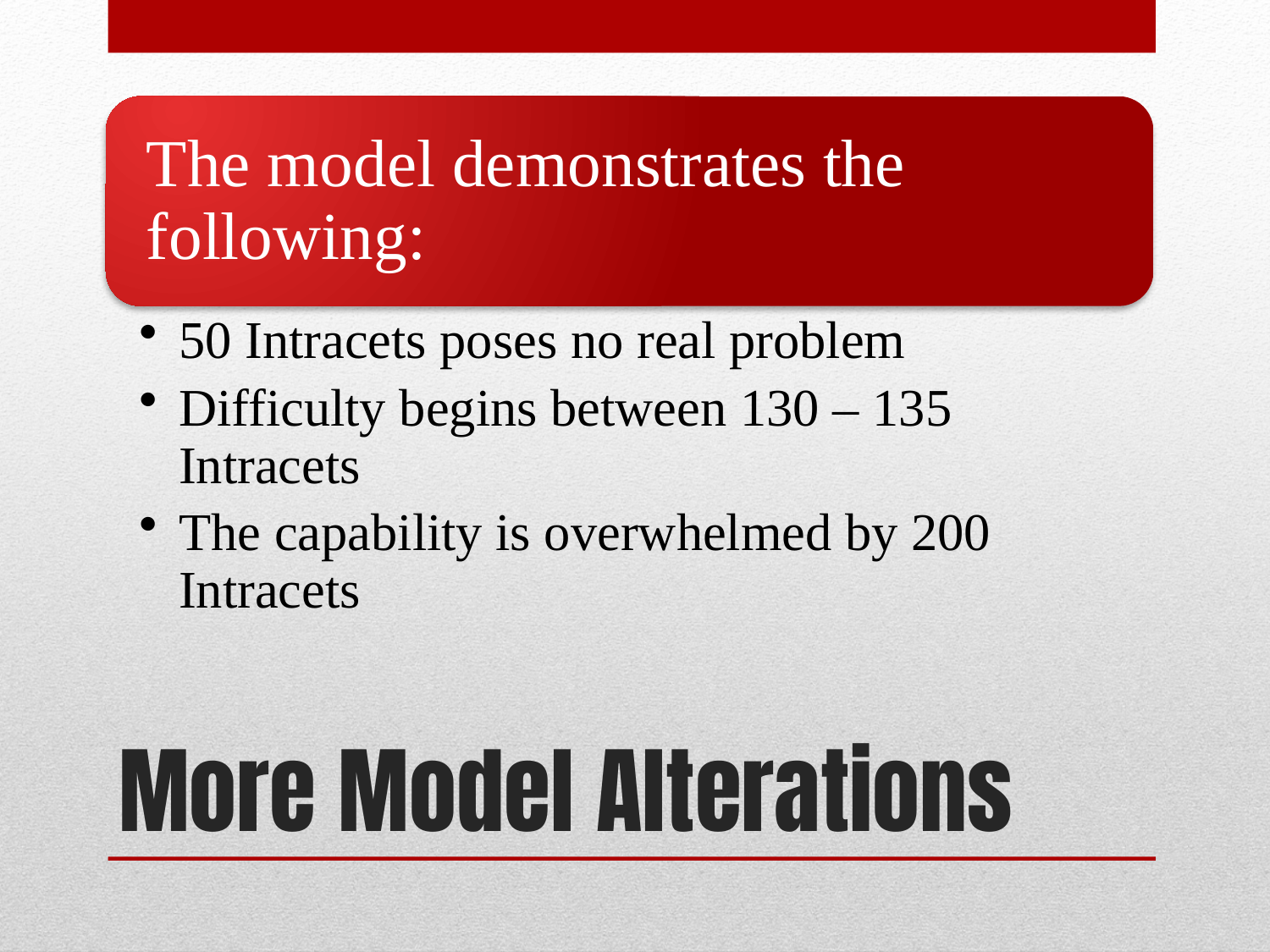

The model demonstrates the following:
50 Intracets poses no real problem
Difficulty begins between 130 – 135 Intracets
The capability is overwhelmed by 200 Intracets
# More Model Alterations